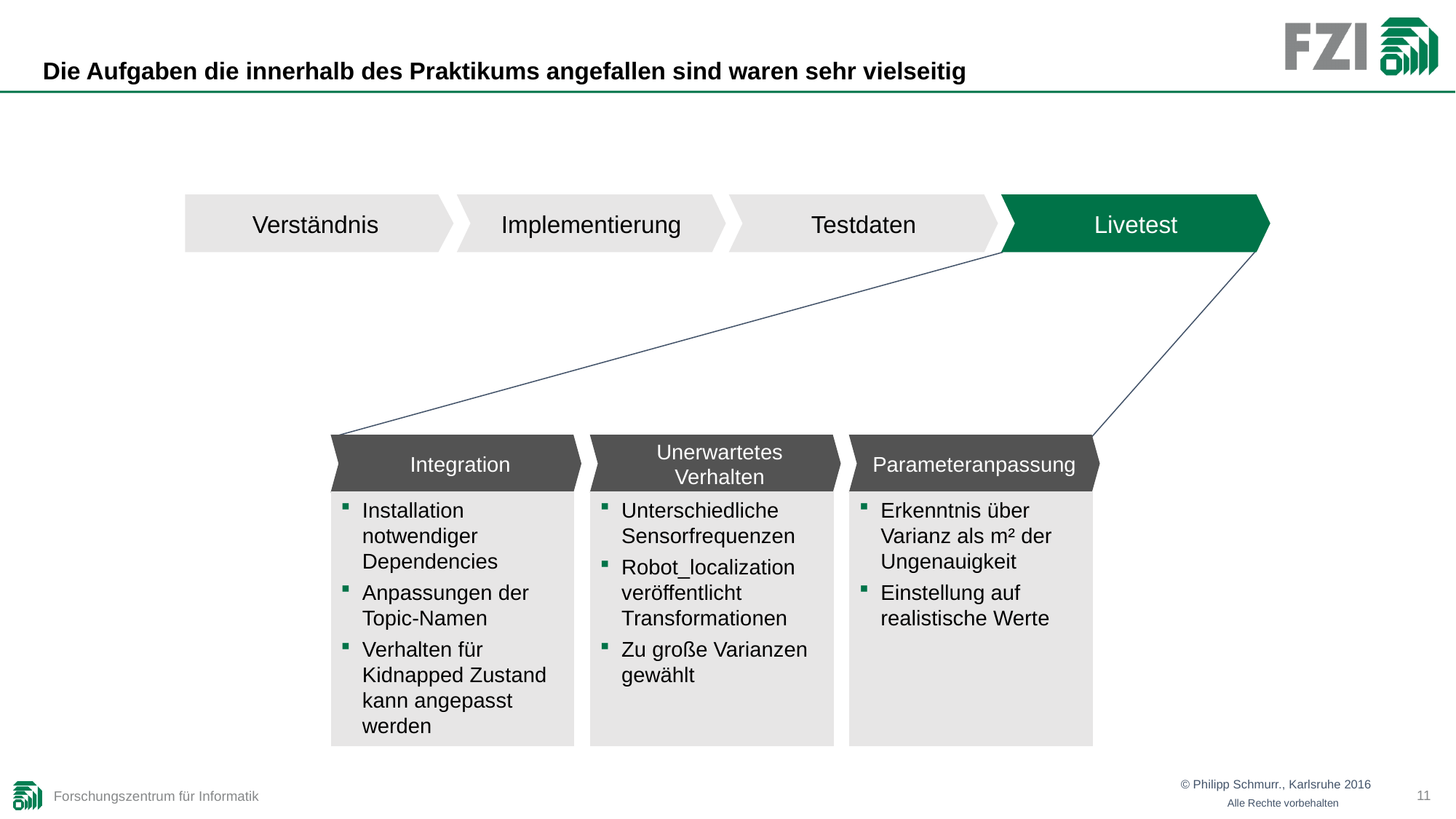

# Die Aufgaben die innerhalb des Praktikums angefallen sind waren sehr vielseitig
Verständnis
Implementierung
Testdaten
Livetest

Integration
Unerwartetes Verhalten
Parameteranpassung
Installation notwendiger Dependencies
Anpassungen der Topic-Namen
Verhalten für Kidnapped Zustand kann angepasst werden
Unterschiedliche Sensorfrequenzen
Robot_localization veröffentlicht Transformationen
Zu große Varianzen gewählt
Erkenntnis über Varianz als m² der Ungenauigkeit
Einstellung auf realistische Werte
11